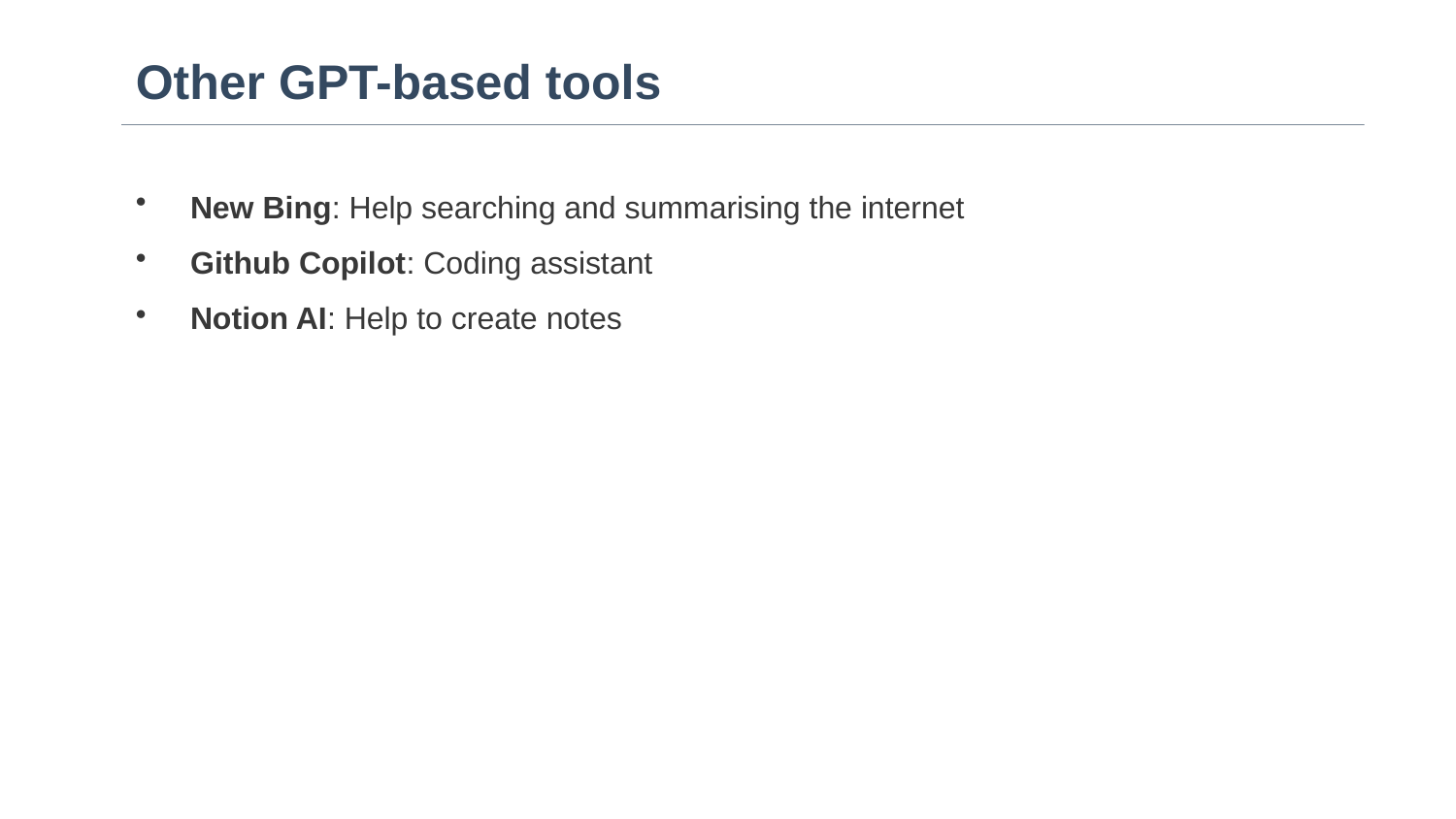

Other GPT-based tools

New Bing: Help searching and summarising the internet
Github Copilot: Coding assistant
Notion AI: Help to create notes